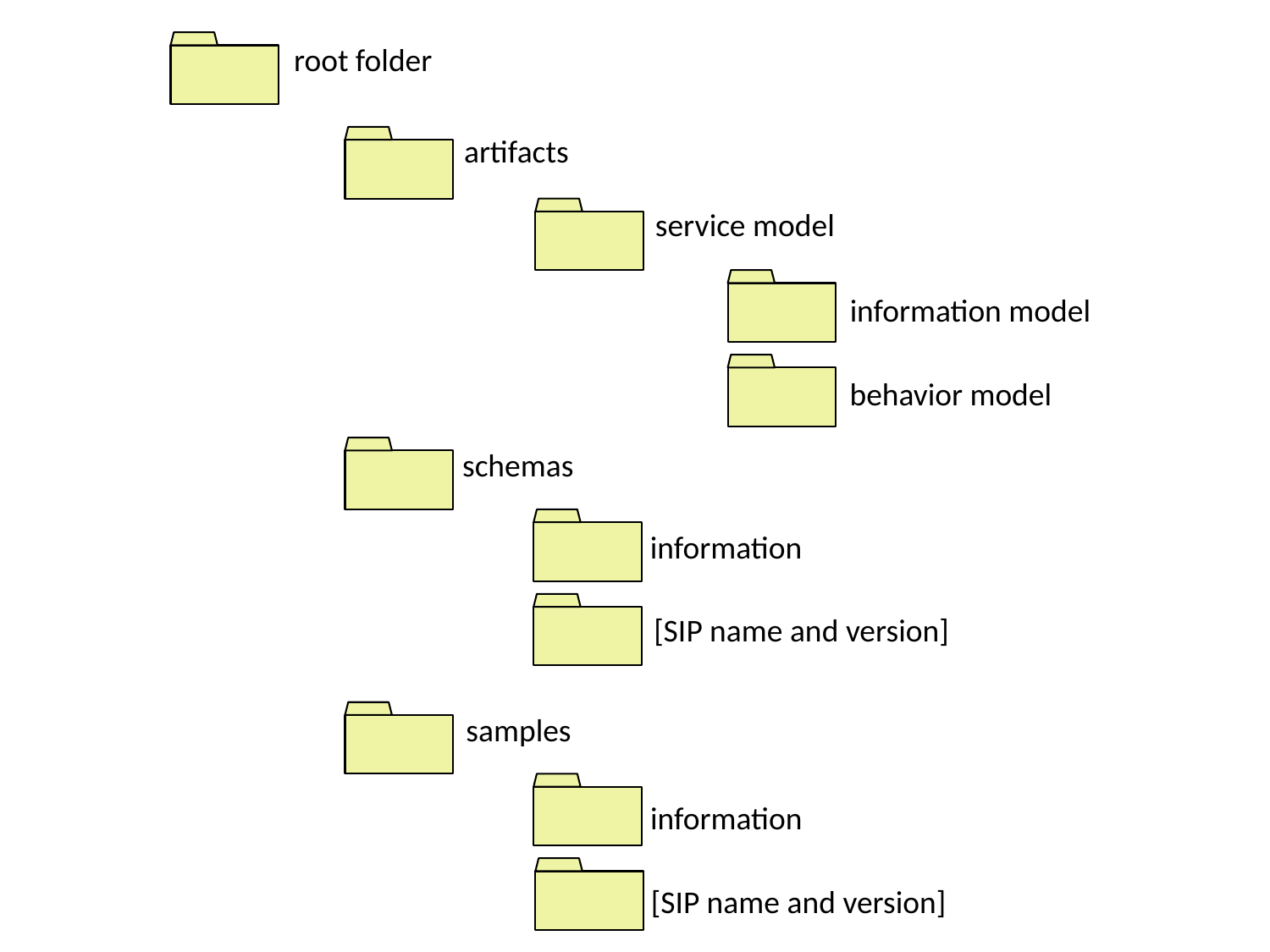

root folder
artifacts

service model

information model

behavior model

schemas

information

[SIP name and version]

samples

information

[SIP name and version]